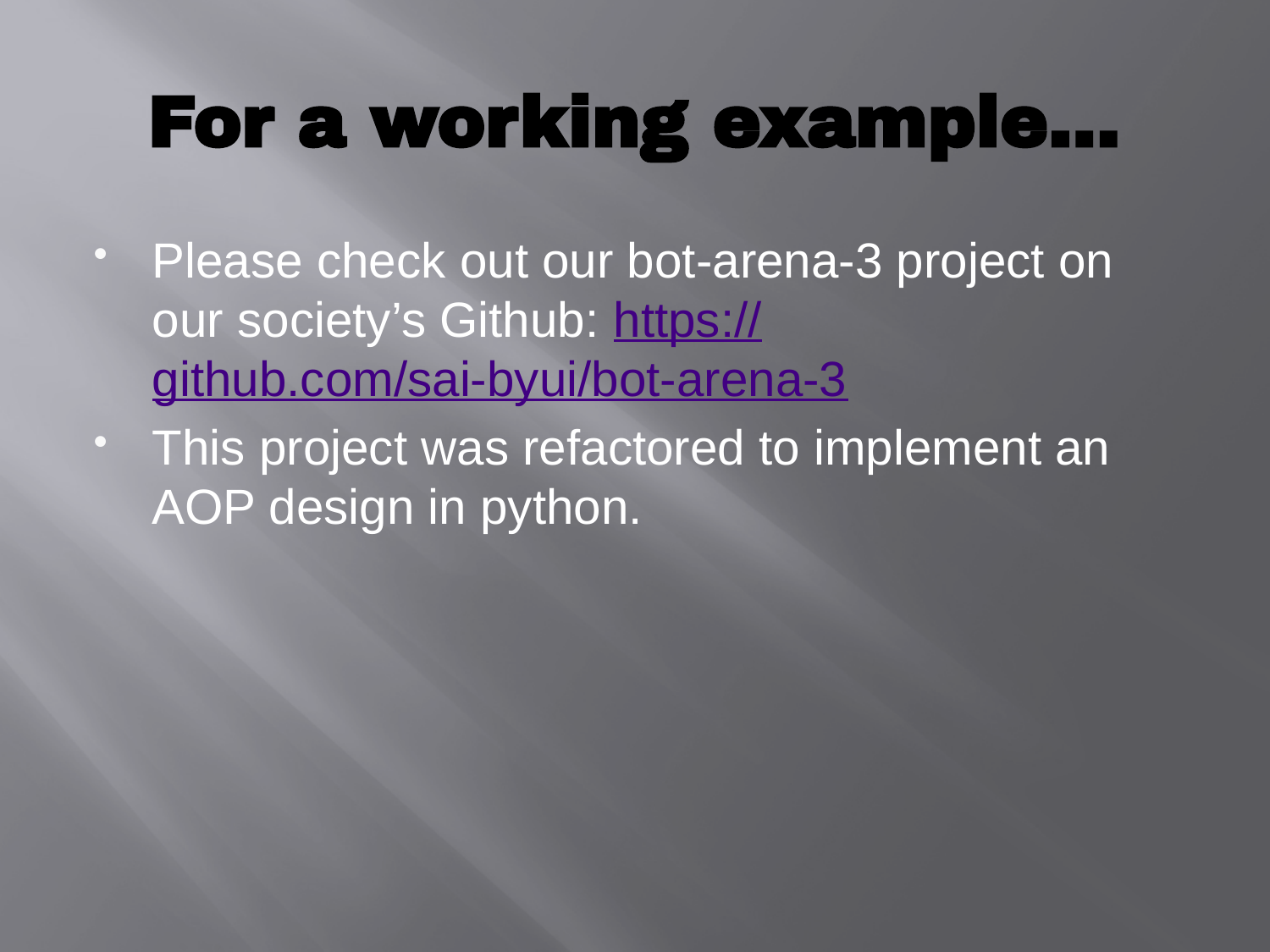

# For a working example…
Please check out our bot-arena-3 project on our society’s Github: https://github.com/sai-byui/bot-arena-3
This project was refactored to implement an AOP design in python.